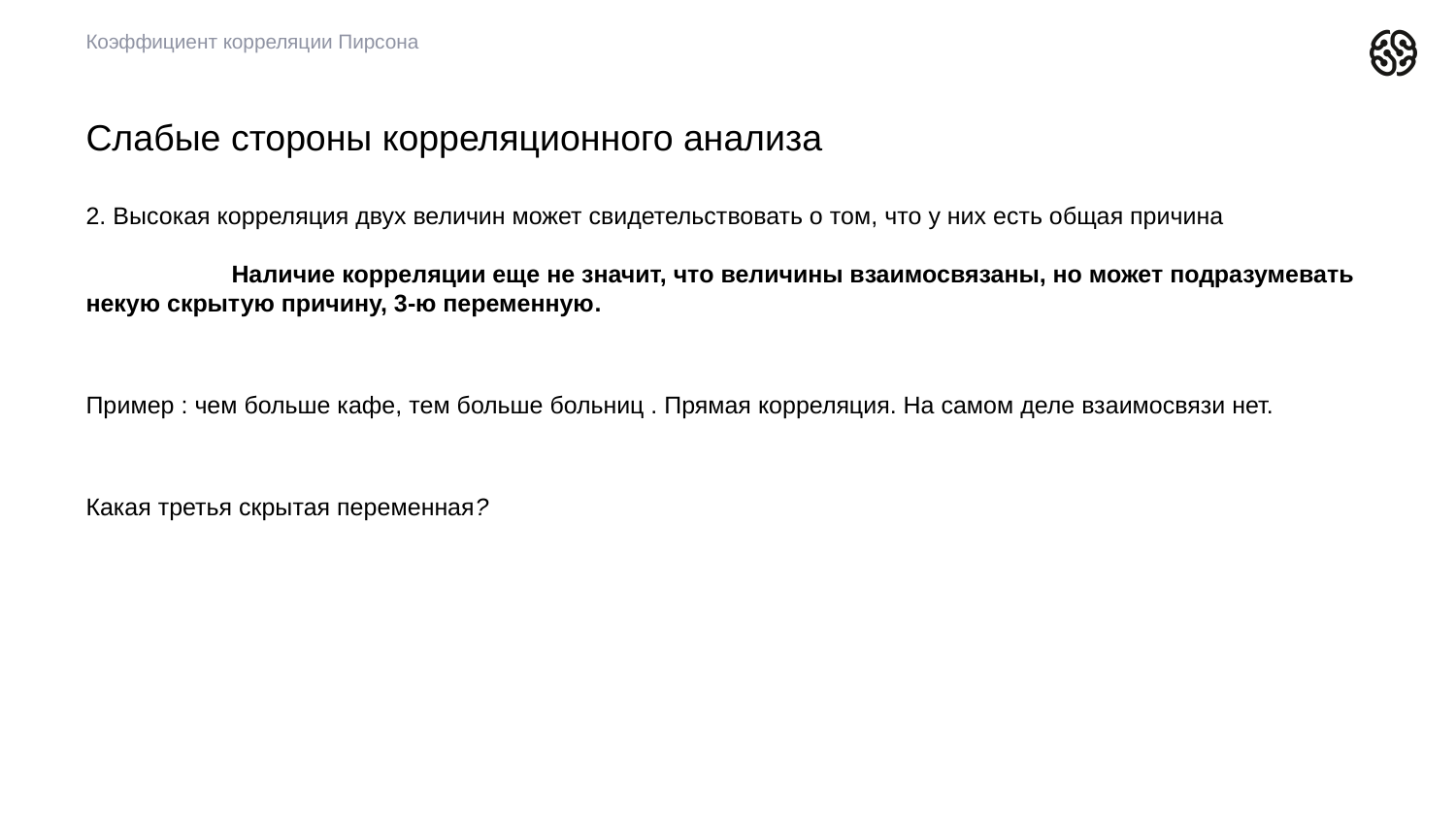

Коэффициент корреляции Пирсона

# Слабые стороны корреляционного анализа
2. Высокая корреляция двух величин может свидетельствовать о том, что у них есть общая причина

	Наличие корреляции еще не значит, что величины взаимосвязаны, но может подразумевать некую скрытую причину, 3-ю переменную.

Пример : чем больше кафе, тем больше больниц . Прямая корреляция. На самом деле взаимосвязи нет.

Какая третья скрытая переменная?